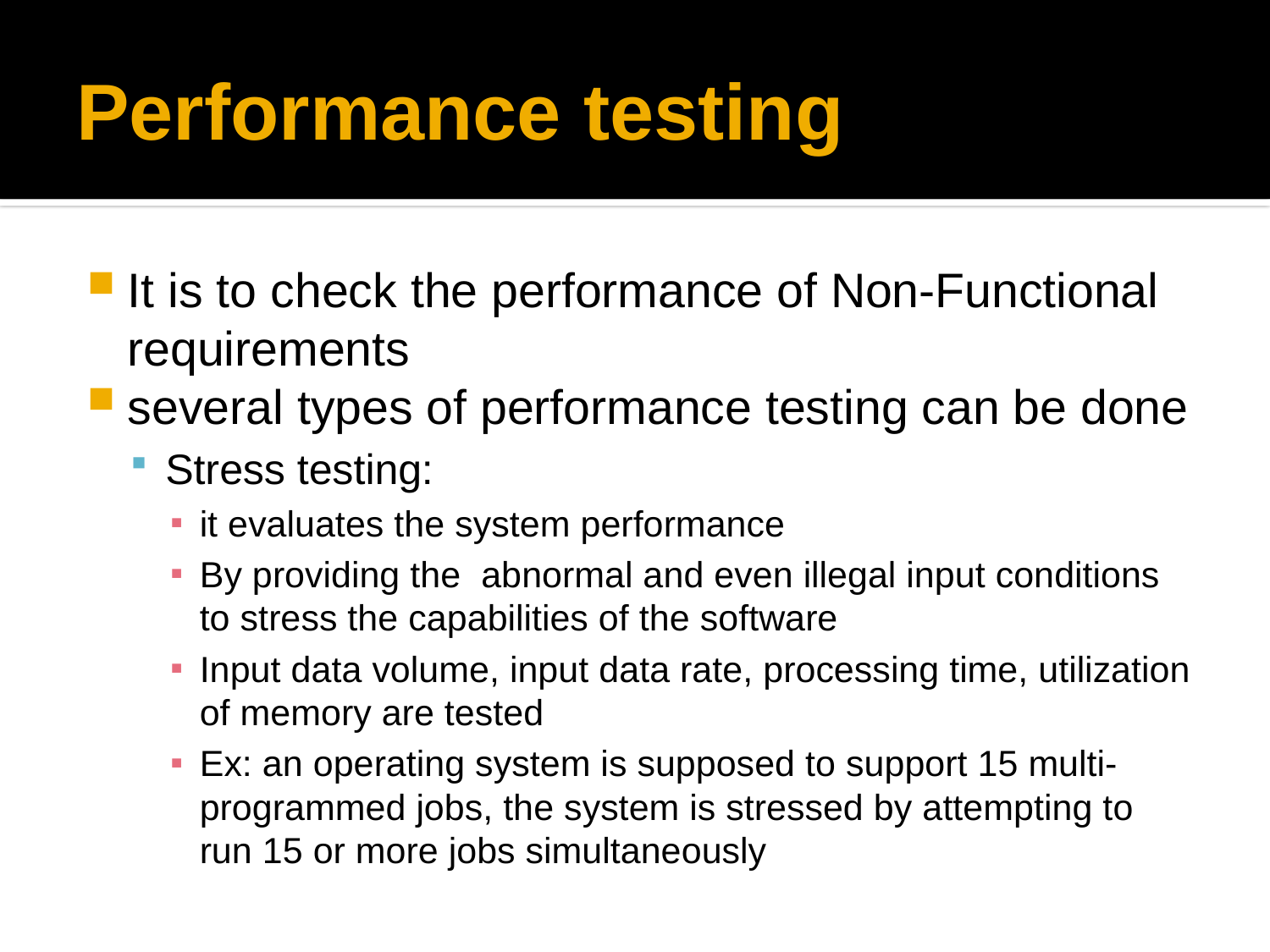

# Performance testing
It is to check the performance of Non-Functional requirements
several types of performance testing can be done
Stress testing:
it evaluates the system performance
By providing the  abnormal and even illegal input conditions to stress the capabilities of the software
Input data volume, input data rate, processing time, utilization of memory are tested
Ex: an operating system is supposed to support 15 multi-programmed jobs, the system is stressed by attempting to run 15 or more jobs simultaneously